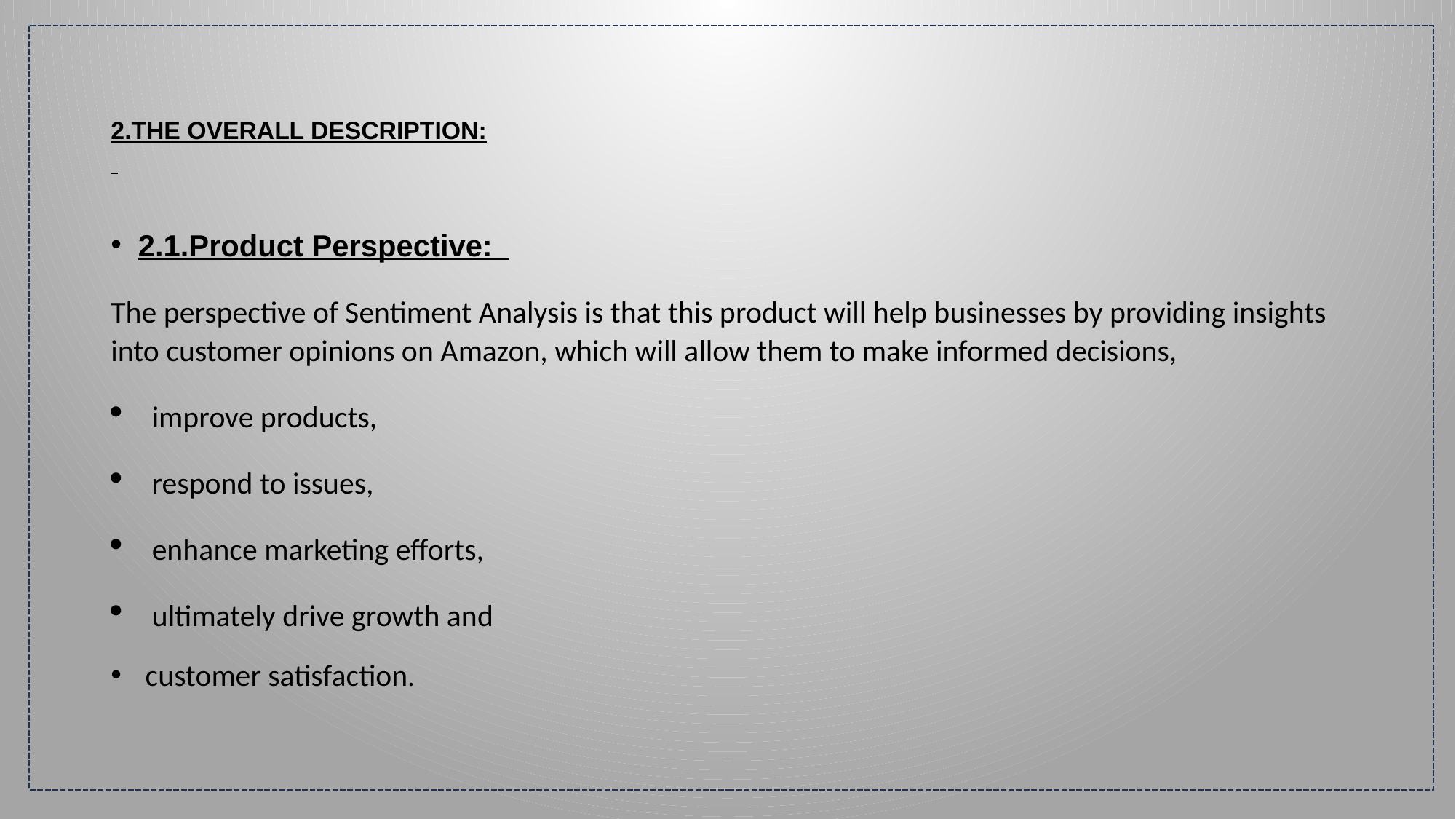

# 2.THE OVERALL DESCRIPTION:
2.1.Product Perspective:
The perspective of Sentiment Analysis is that this product will help businesses by providing insights into customer opinions on Amazon, which will allow them to make informed decisions,
improve products,
respond to issues,
enhance marketing efforts,
ultimately drive growth and
 customer satisfaction.